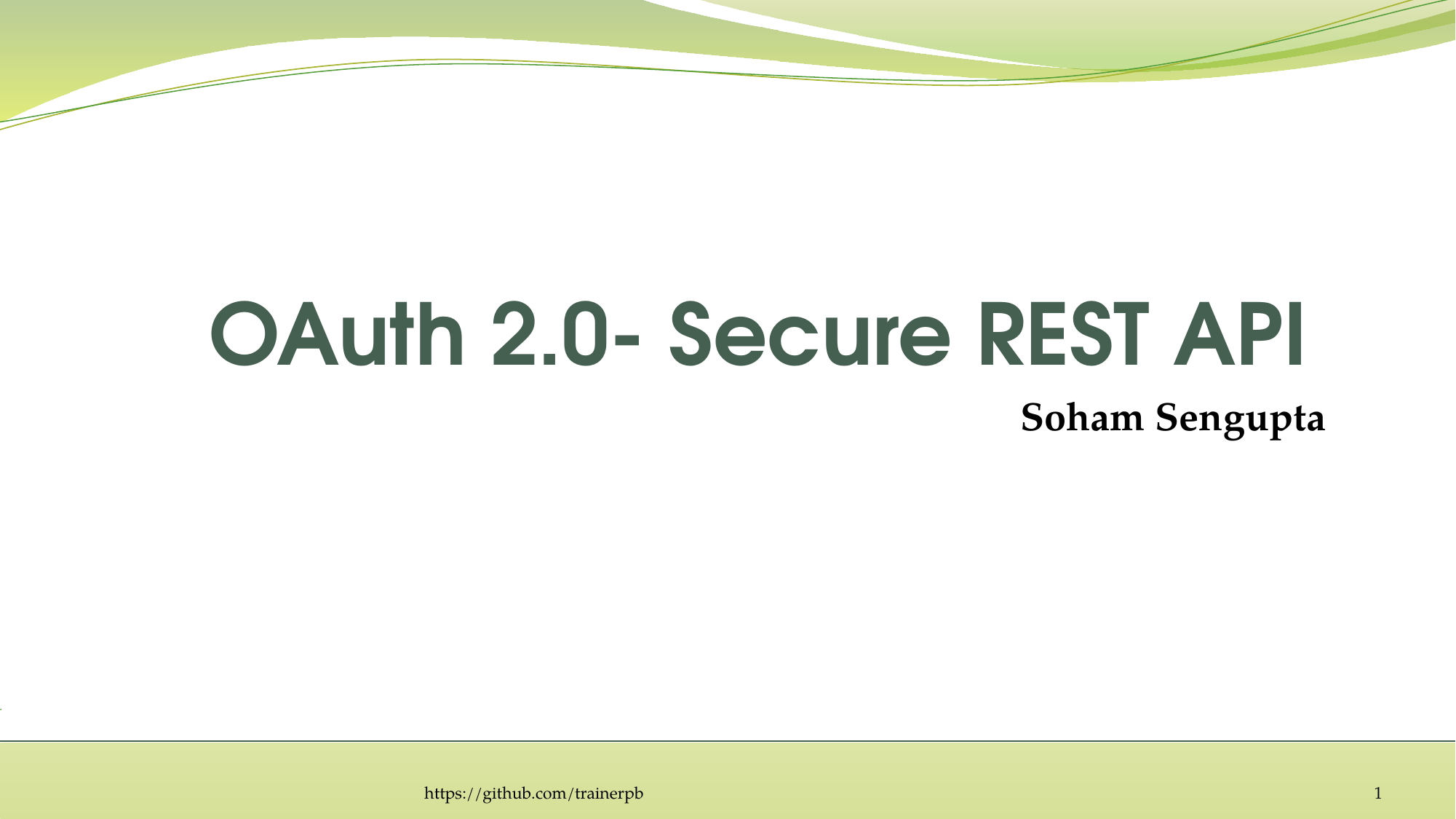

# OAuth 2.0- Secure REST API
Soham Sengupta

https://github.com/trainerpb
1